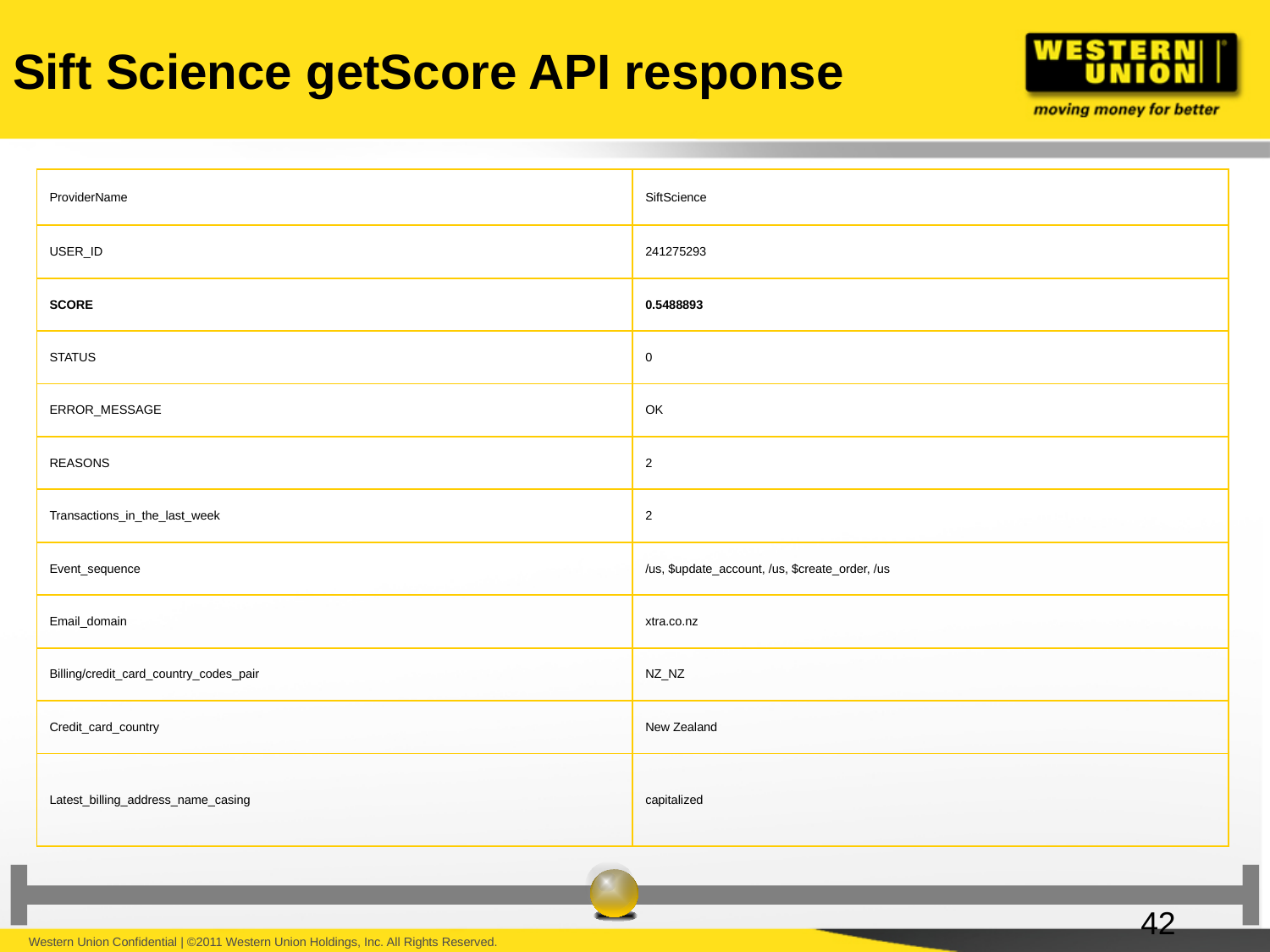

# Sift Science getScore API response
| ProviderName | SiftScience |
| --- | --- |
| USER\_ID | 241275293 |
| SCORE | 0.5488893 |
| STATUS | 0 |
| ERROR\_MESSAGE | OK |
| REASONS | 2 |
| Transactions\_in\_the\_last\_week | 2 |
| Event\_sequence | /us, $update\_account, /us, $create\_order, /us |
| Email\_domain | xtra.co.nz |
| Billing/credit\_card\_country\_codes\_pair | NZ\_NZ |
| Credit\_card\_country | New Zealand |
| Latest\_billing\_address\_name\_casing | capitalized |